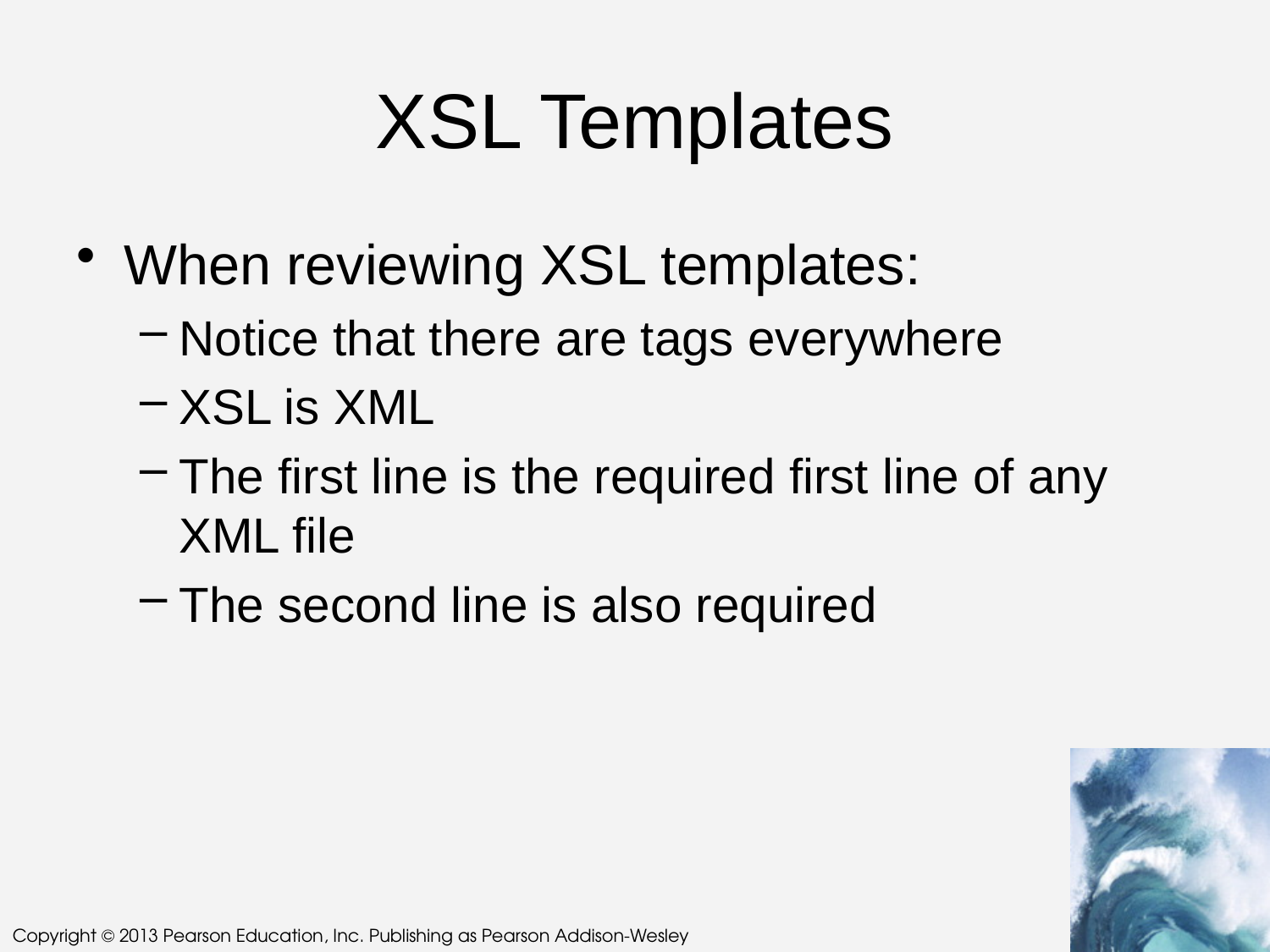

# XSL Templates
When reviewing XSL templates:
Notice that there are tags everywhere
XSL is XML
The first line is the required first line of any XML file
The second line is also required